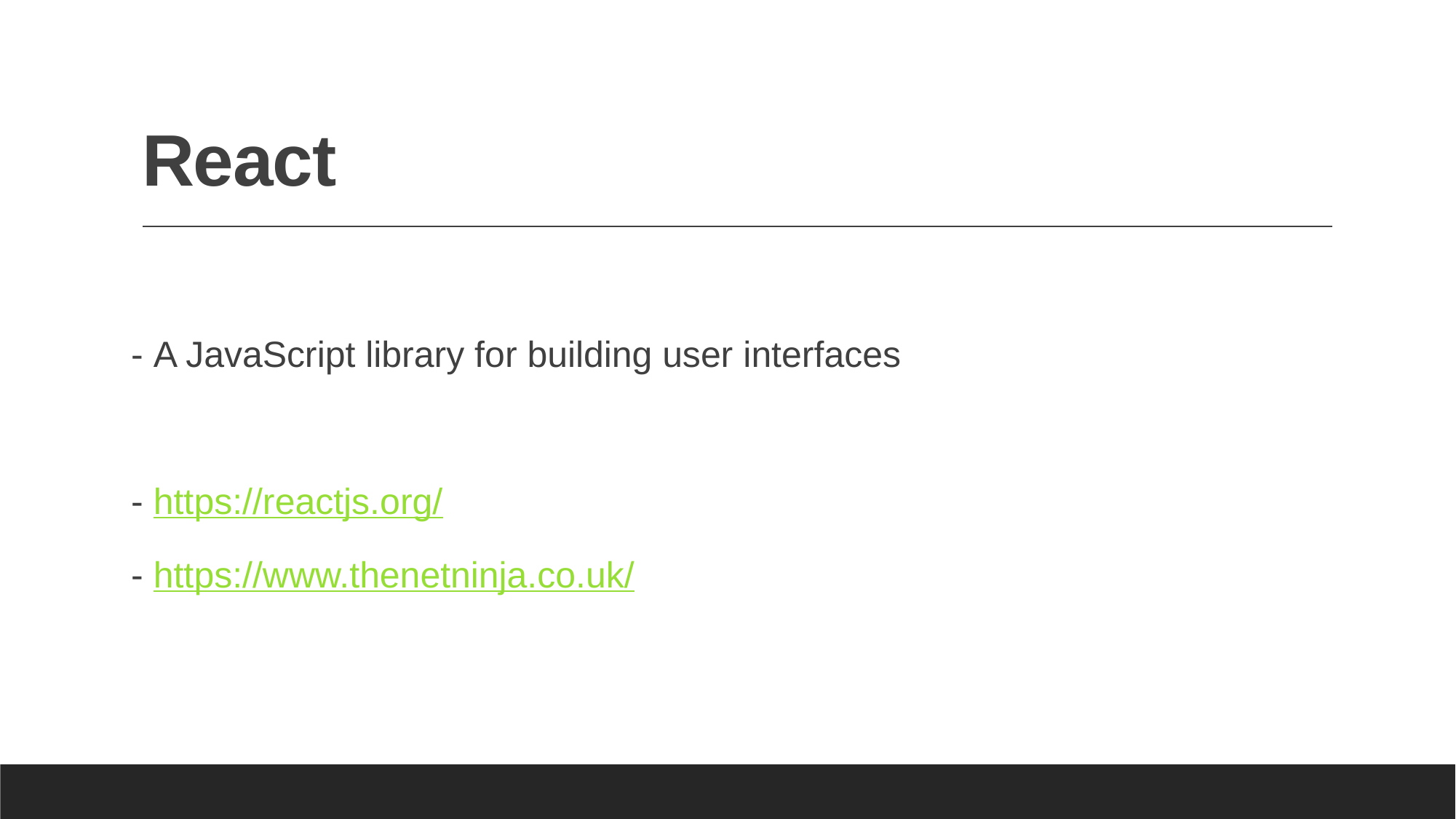

# React

- A JavaScript library for building user interfaces

- https://reactjs.org/
- https://www.thenetninja.co.uk/